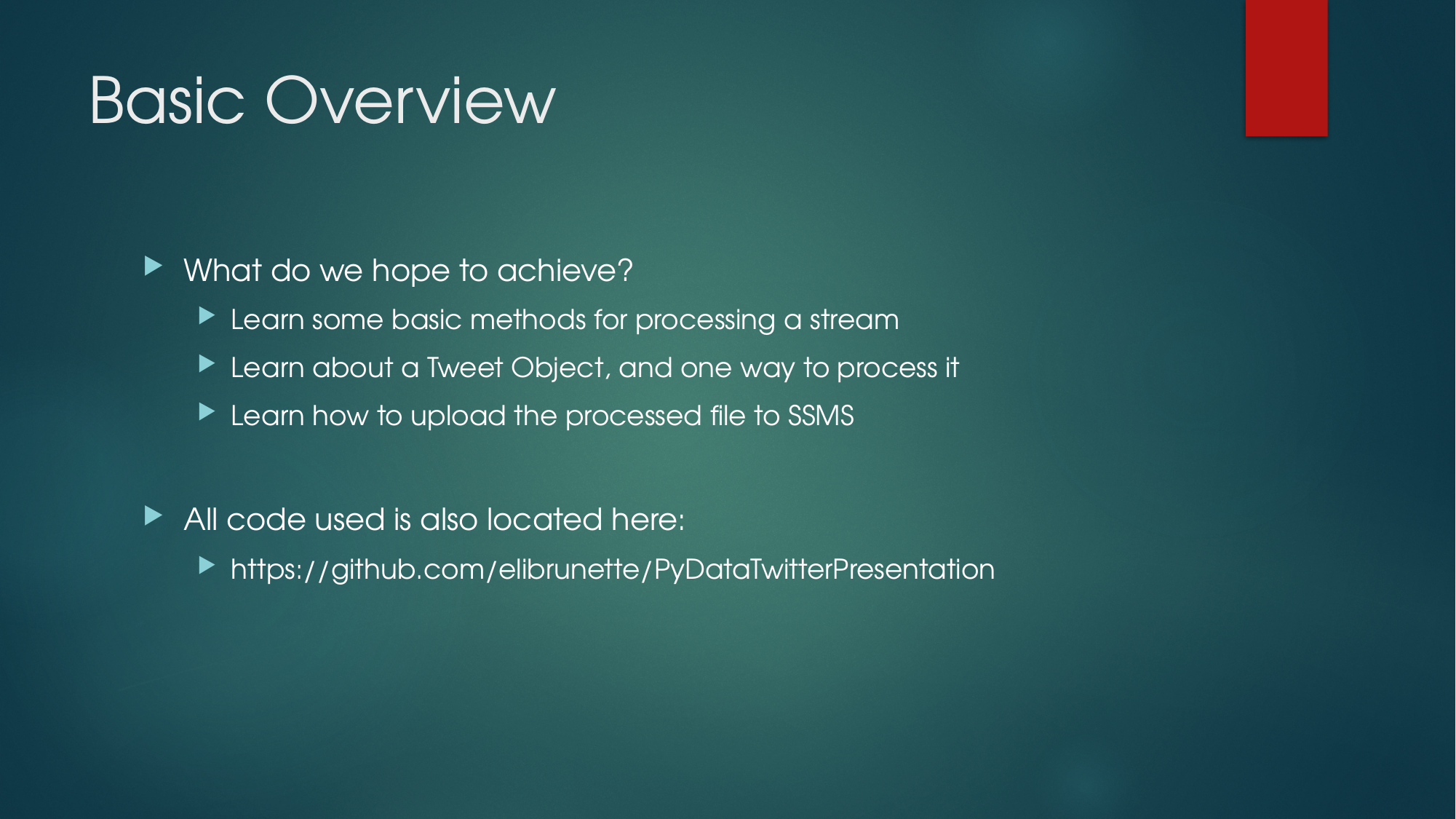

# Basic Overview
What do we hope to achieve?
Learn some basic methods for processing a stream
Learn about a Tweet Object, and one way to process it
Learn how to upload the processed file to SSMS

All code used is also located here:
https://github.com/elibrunette/PyDataTwitterPresentation